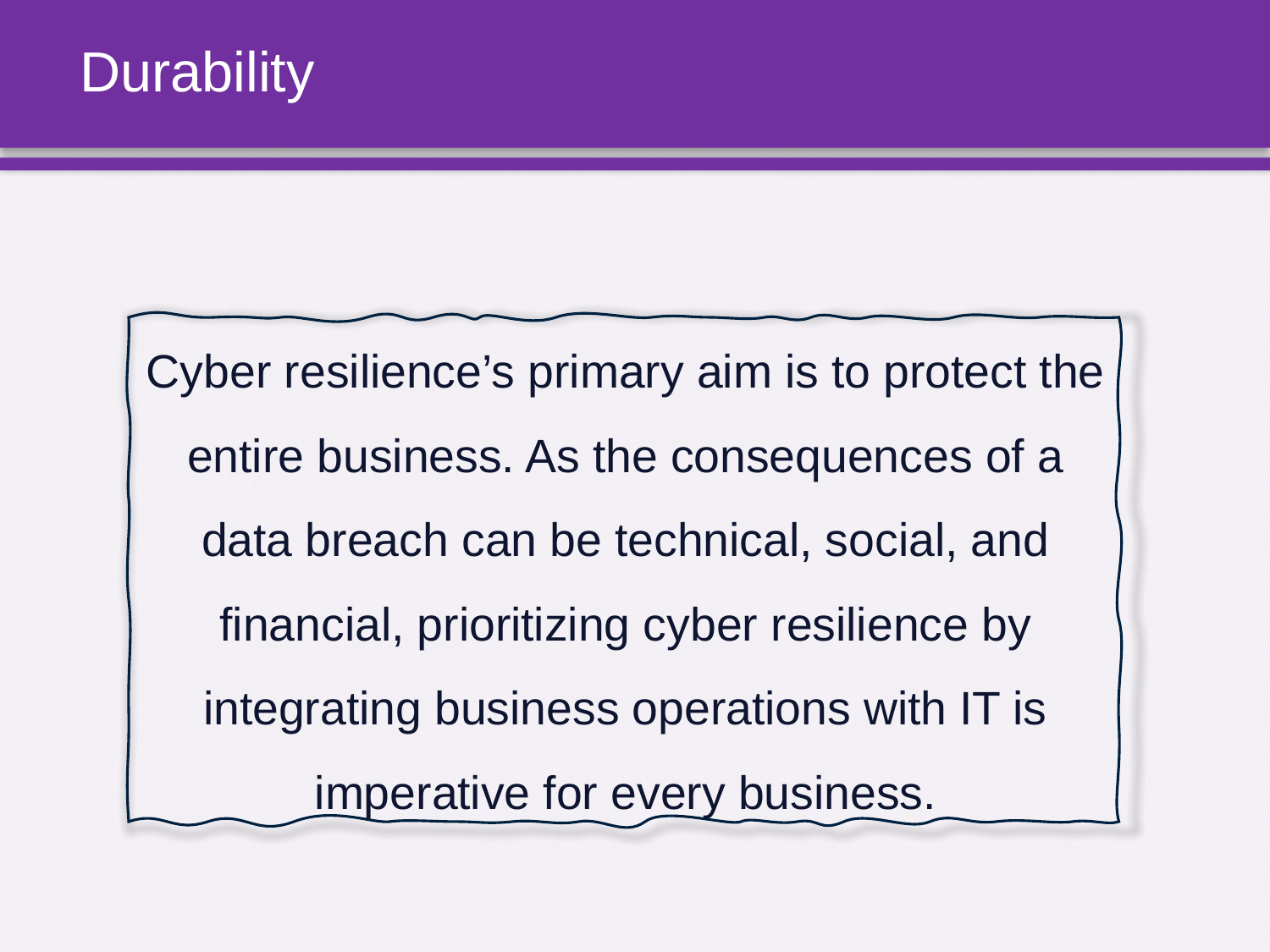

# Durability
Cyber resilience’s primary aim is to protect the entire business. As the consequences of a data breach can be technical, social, and financial, prioritizing cyber resilience by integrating business operations with IT is imperative for every business.